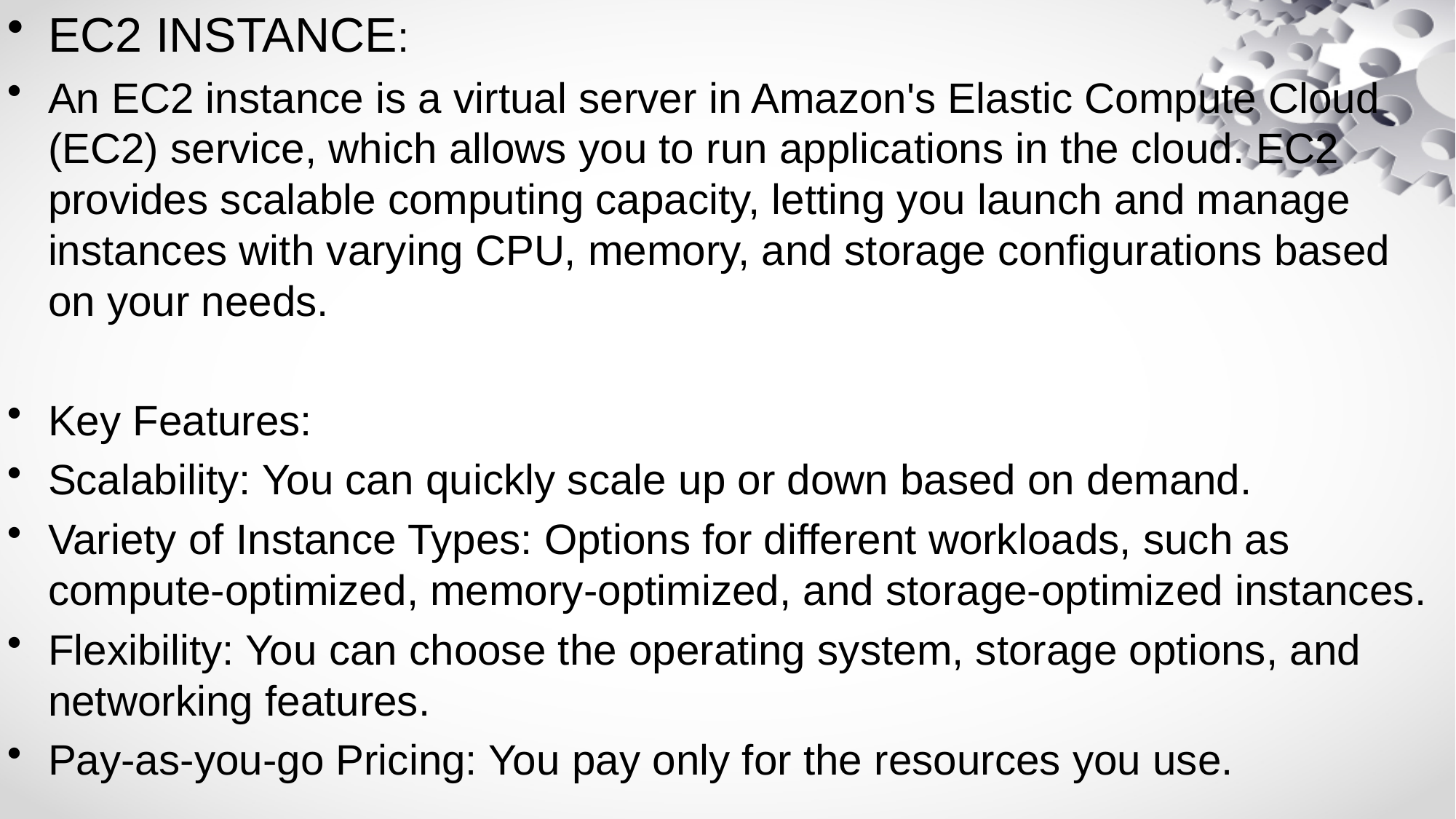

EC2 INSTANCE:
An EC2 instance is a virtual server in Amazon's Elastic Compute Cloud (EC2) service, which allows you to run applications in the cloud. EC2 provides scalable computing capacity, letting you launch and manage instances with varying CPU, memory, and storage configurations based on your needs.

Key Features:
Scalability: You can quickly scale up or down based on demand.
Variety of Instance Types: Options for different workloads, such as compute-optimized, memory-optimized, and storage-optimized instances.
Flexibility: You can choose the operating system, storage options, and networking features.
Pay-as-you-go Pricing: You pay only for the resources you use.